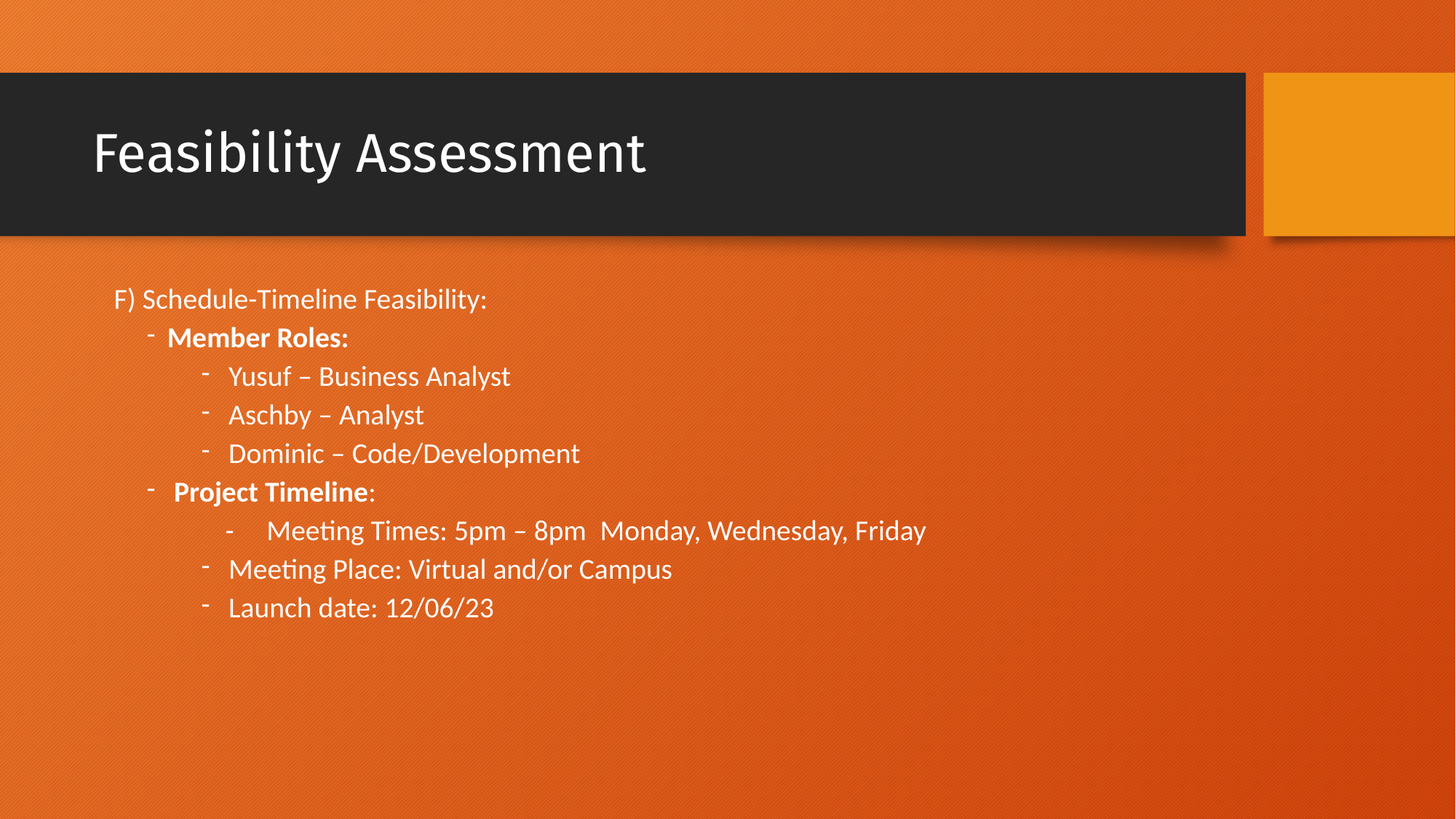

# Feasibility Assessment
   F) Schedule-Timeline Feasibility:
Member Roles:
Yusuf – Business Analyst
Aschby – Analyst
Dominic – Code/Development
Project Timeline:
            -     Meeting Times: 5pm – 8pm  Monday, Wednesday, Friday
Meeting Place: Virtual and/or Campus
Launch date: 12/06/23